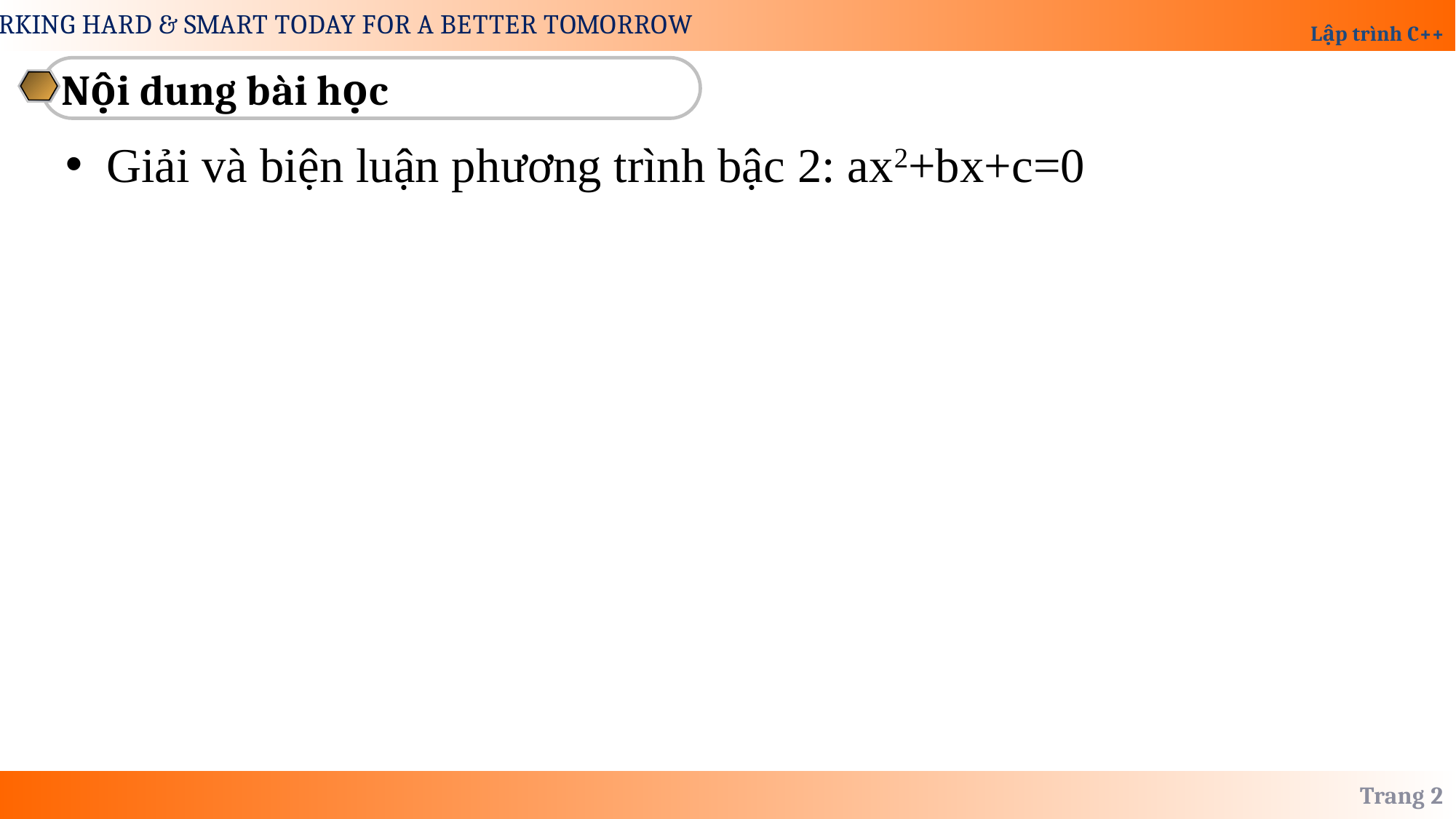

Nội dung bài học

Giải và biện luận phương trình bậc 2: ax2+bx+c=0
Trang 2